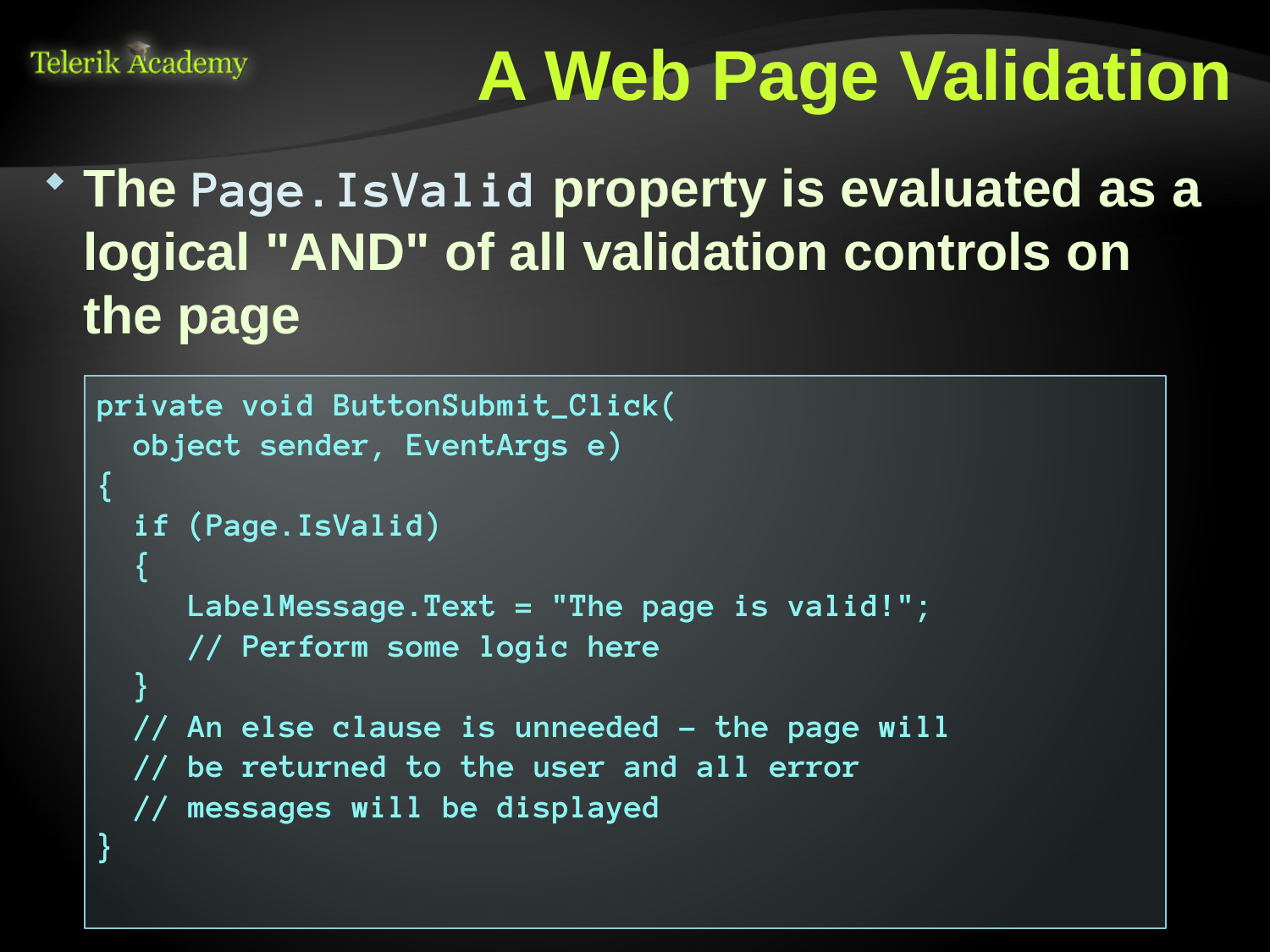

A Web Page Validation
The Page.IsValid property is evaluated as a logical "AND" of all validation controls on the page
private void ButtonSubmit_Click(
  object sender, EventArgs e)
{
  if (Page.IsValid)
  {
     LabelMessage.Text = "The page is valid!";
     // Perform some logic here
  }
  // An else clause is unneeded – the page will
  // be returned to the user and all error
  // messages will be displayed
}